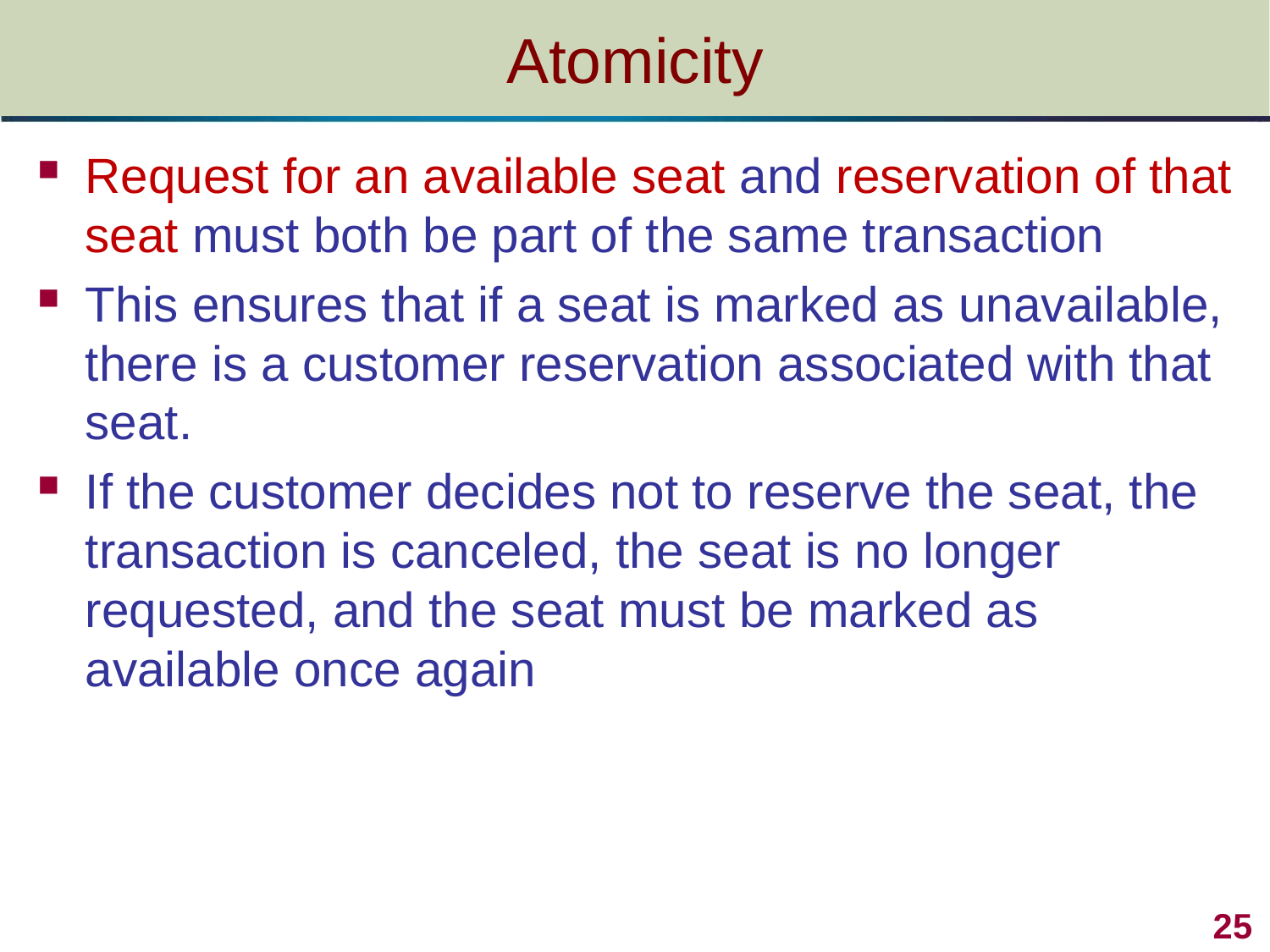

# Atomicity
Request for an available seat and reservation of that seat must both be part of the same transaction
This ensures that if a seat is marked as unavailable, there is a customer reservation associated with that seat.
If the customer decides not to reserve the seat, the transaction is canceled, the seat is no longer requested, and the seat must be marked as available once again

25